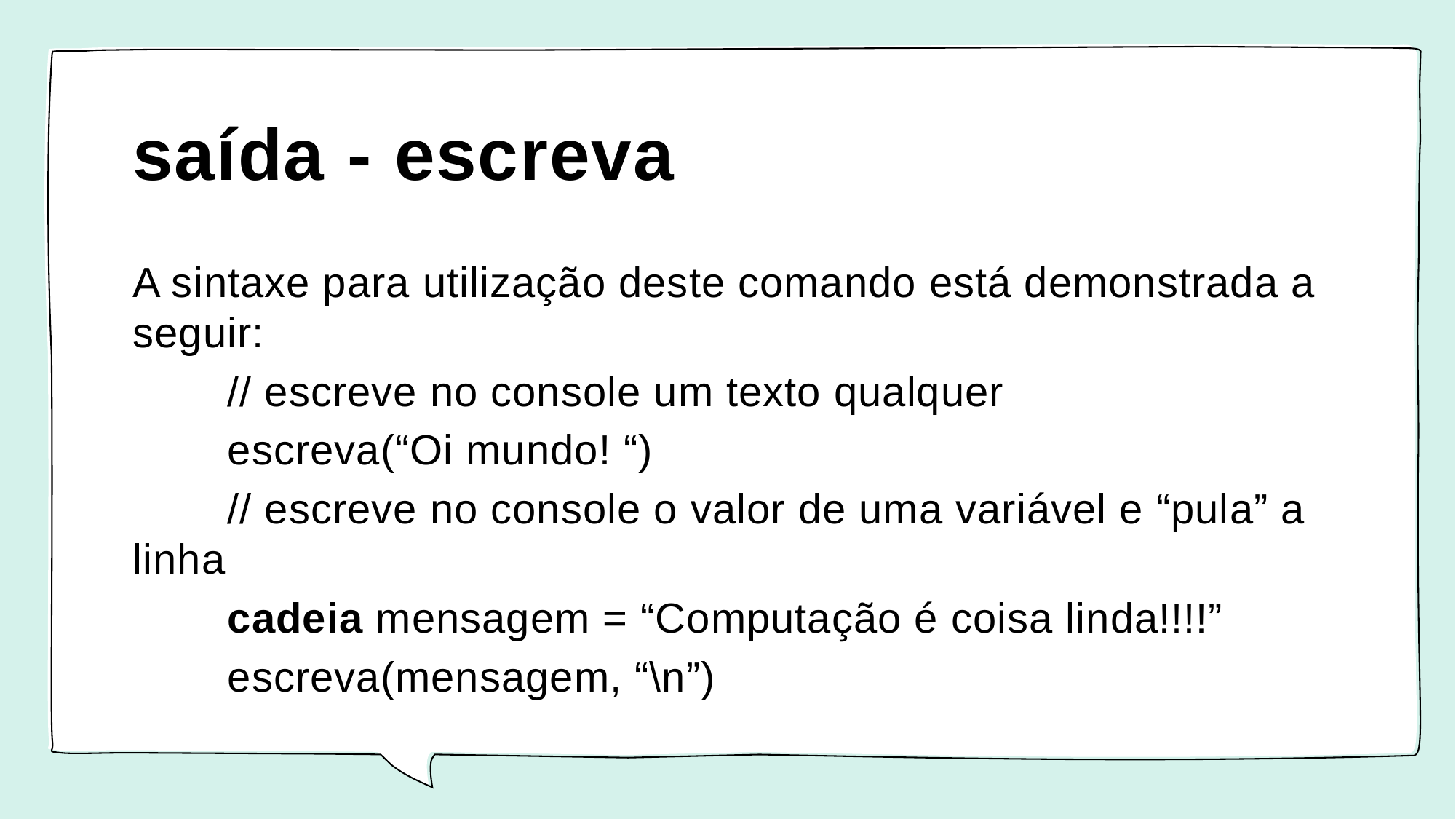

# saída - escreva
A sintaxe para utilização deste comando está demonstrada a seguir:
	// escreve no console um texto qualquer
	escreva(“Oi mundo! “)
	// escreve no console o valor de uma variável e “pula” a linha
	cadeia mensagem = “Computação é coisa linda!!!!”
	escreva(mensagem, “\n”)